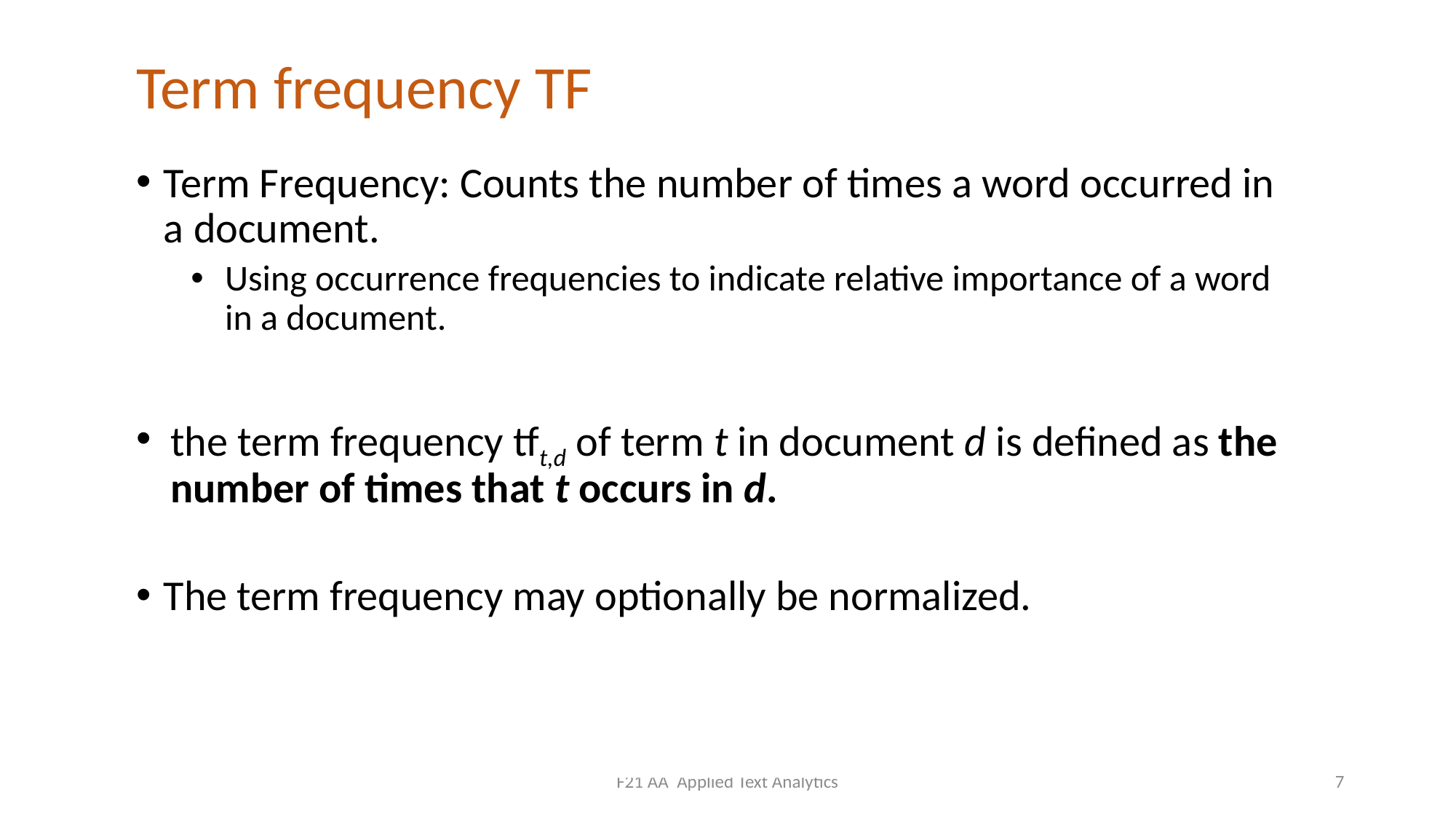

# Term frequency TF
Term Frequency: Counts the number of times a word occurred in a document.
Using occurrence frequencies to indicate relative importance of a word in a document.

the term frequency tft,d of term t in document d is defined as the number of times that t occurs in d.

The term frequency may optionally be normalized.

F21 AA  Applied Text Analytics
7